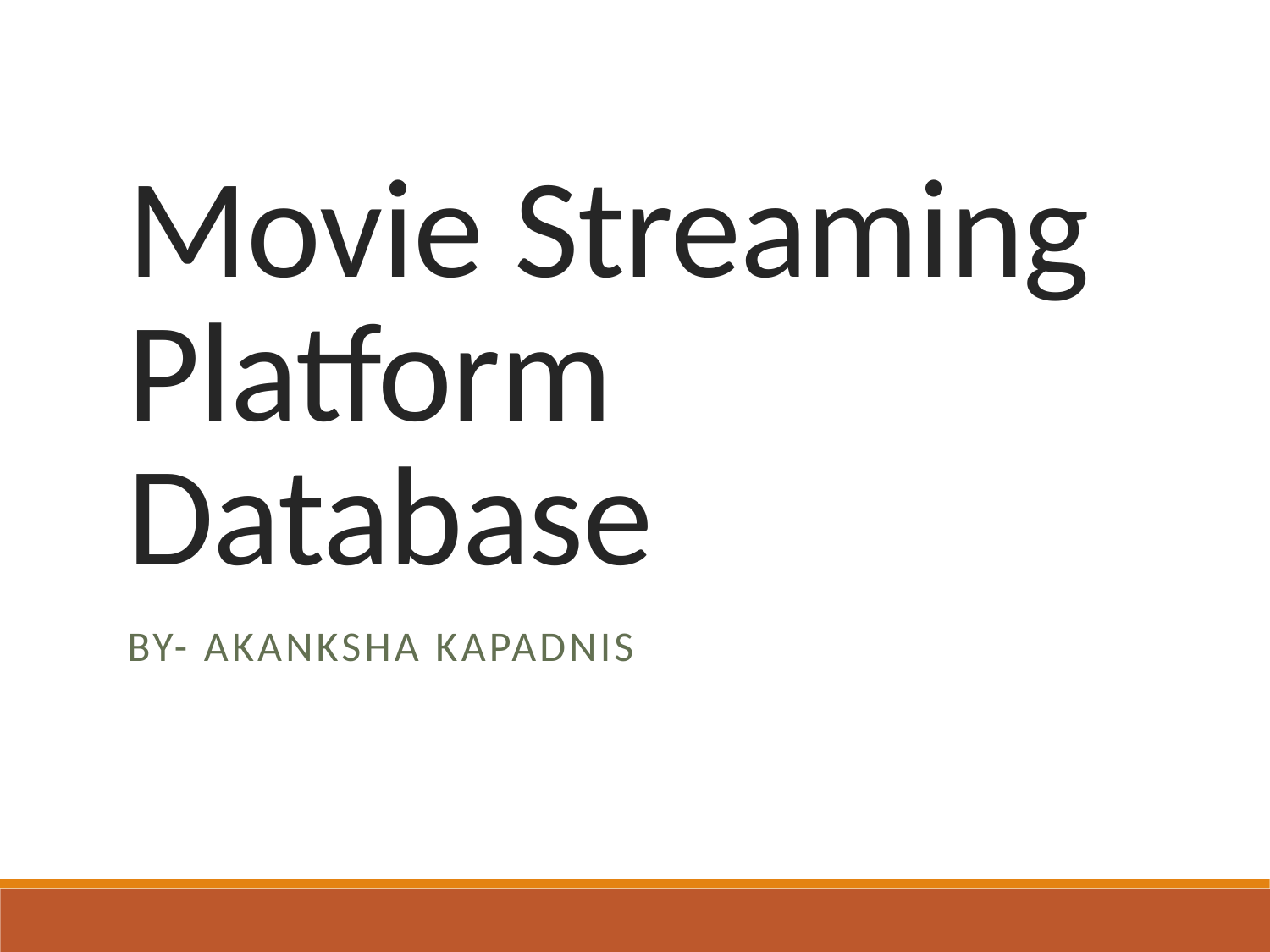

# Movie Streaming Platform Database
By- Akanksha Kapadnis